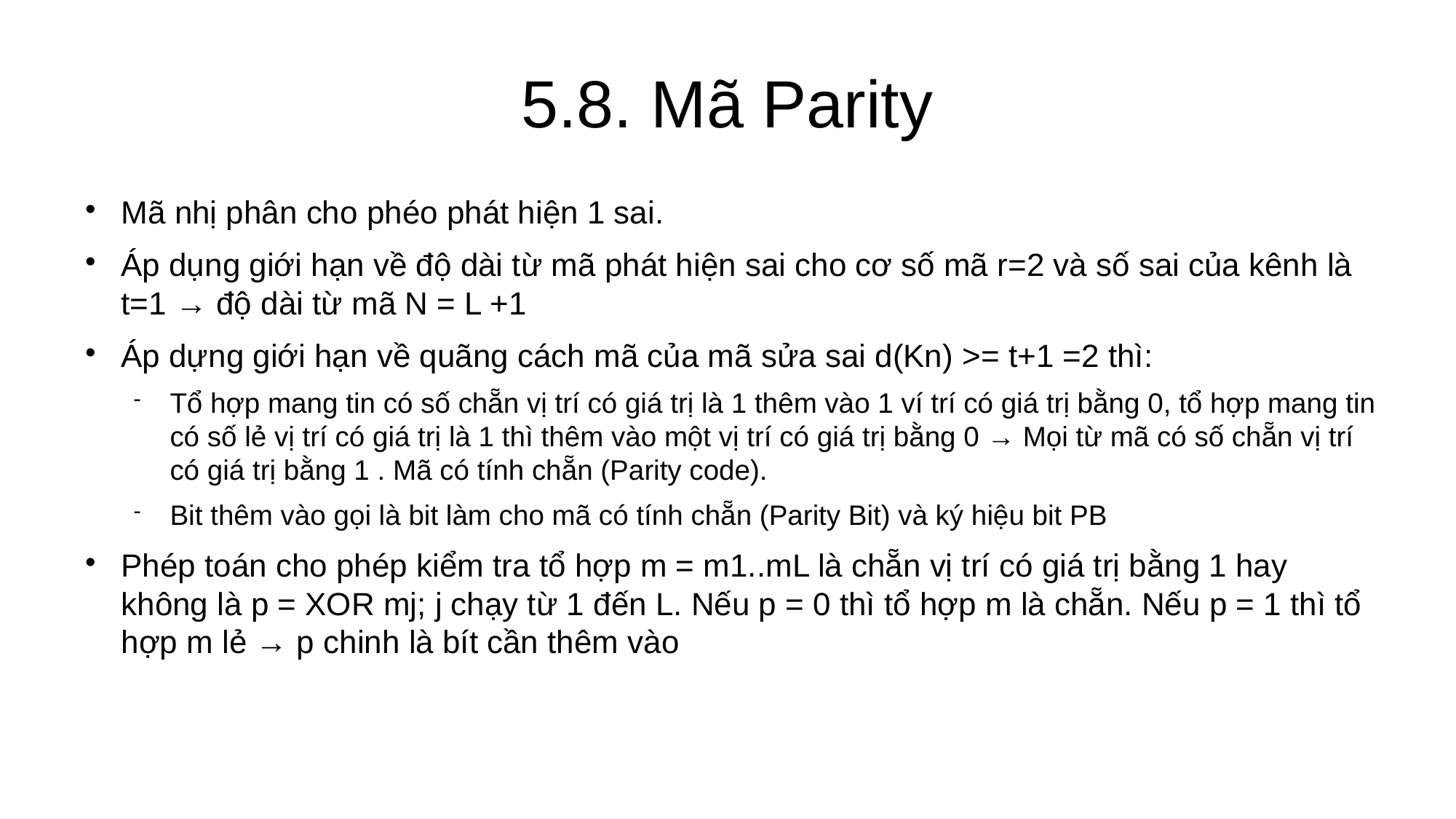

5.8. Mã Parity
Mã nhị phân cho phéo phát hiện 1 sai.
Áp dụng giới hạn về độ dài từ mã phát hiện sai cho cơ số mã r=2 và số sai của kênh là t=1 → độ dài từ mã N = L +1
Áp dựng giới hạn về quãng cách mã của mã sửa sai d(Kn) >= t+1 =2 thì:
Tổ hợp mang tin có số chẵn vị trí có giá trị là 1 thêm vào 1 ví trí có giá trị bằng 0, tổ hợp mang tin có số lẻ vị trí có giá trị là 1 thì thêm vào một vị trí có giá trị bằng 0 → Mọi từ mã có số chẵn vị trí có giá trị bằng 1 . Mã có tính chẵn (Parity code).
Bit thêm vào gọi là bit làm cho mã có tính chẵn (Parity Bit) và ký hiệu bit PB
Phép toán cho phép kiểm tra tổ hợp m = m1..mL là chẵn vị trí có giá trị bằng 1 hay không là p = XOR mj; j chạy từ 1 đến L. Nếu p = 0 thì tổ hợp m là chẵn. Nếu p = 1 thì tổ hợp m lẻ → p chinh là bít cần thêm vào